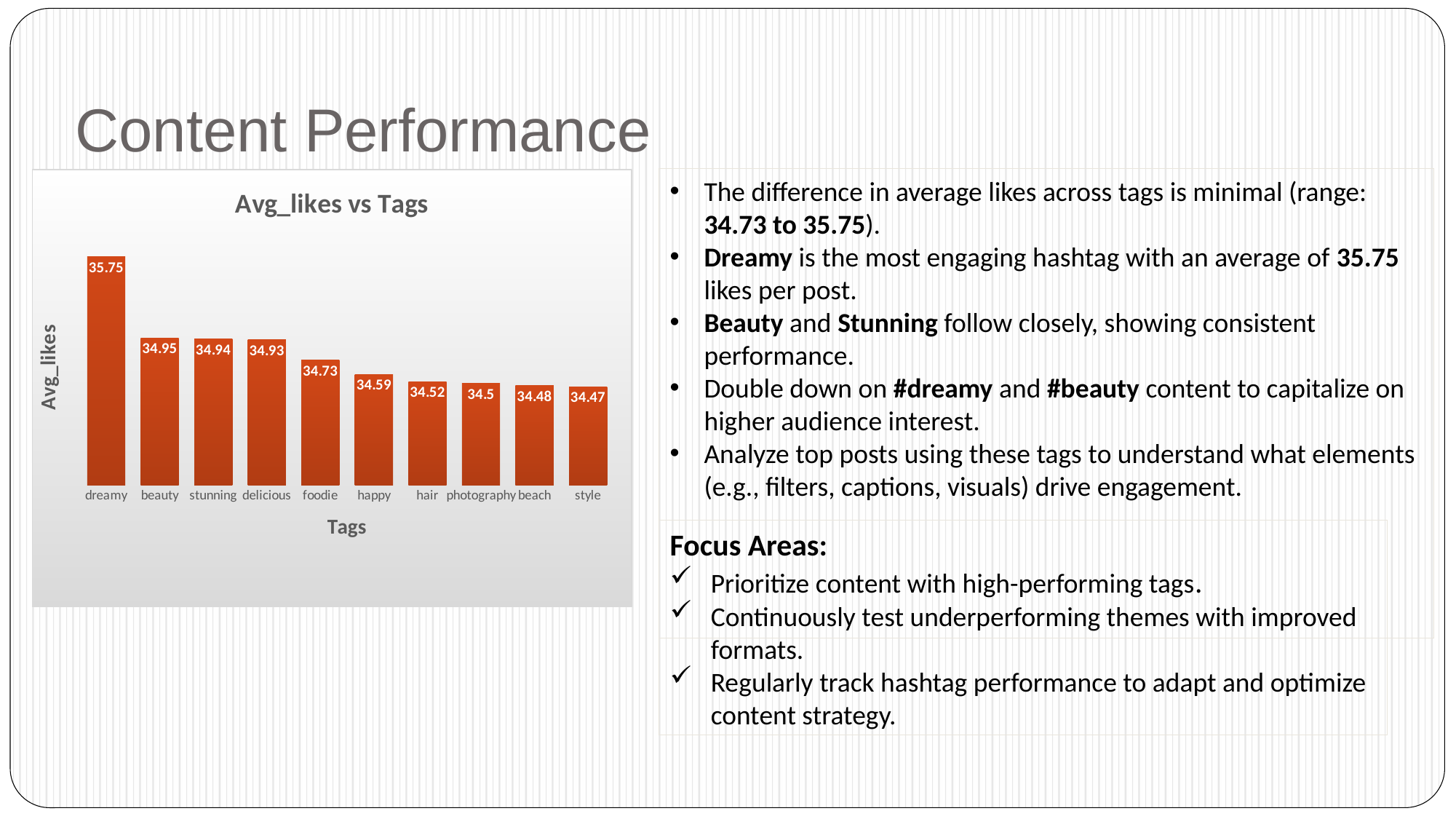

# Content Performance

### Chart: Avg_likes vs Tags

| Category | avg_likes |
|---|---|
| dreamy | 35.75 |
| beauty | 34.95 |
| stunning | 34.94 |
| delicious | 34.93 |
| foodie | 34.73 |
| happy | 34.59 |
| hair | 34.52 |
| photography | 34.5 |
| beach | 34.48 |
| style | 34.47 |
The difference in average likes across tags is minimal (range: 34.73 to 35.75).
Dreamy is the most engaging hashtag with an average of 35.75 likes per post.
Beauty and Stunning follow closely, showing consistent performance.
Double down on #dreamy and #beauty content to capitalize on higher audience interest.
Analyze top posts using these tags to understand what elements (e.g., filters, captions, visuals) drive engagement.

Focus Areas:
Prioritize content with high-performing tags.
Continuously test underperforming themes with improved formats.
Regularly track hashtag performance to adapt and optimize content strategy.